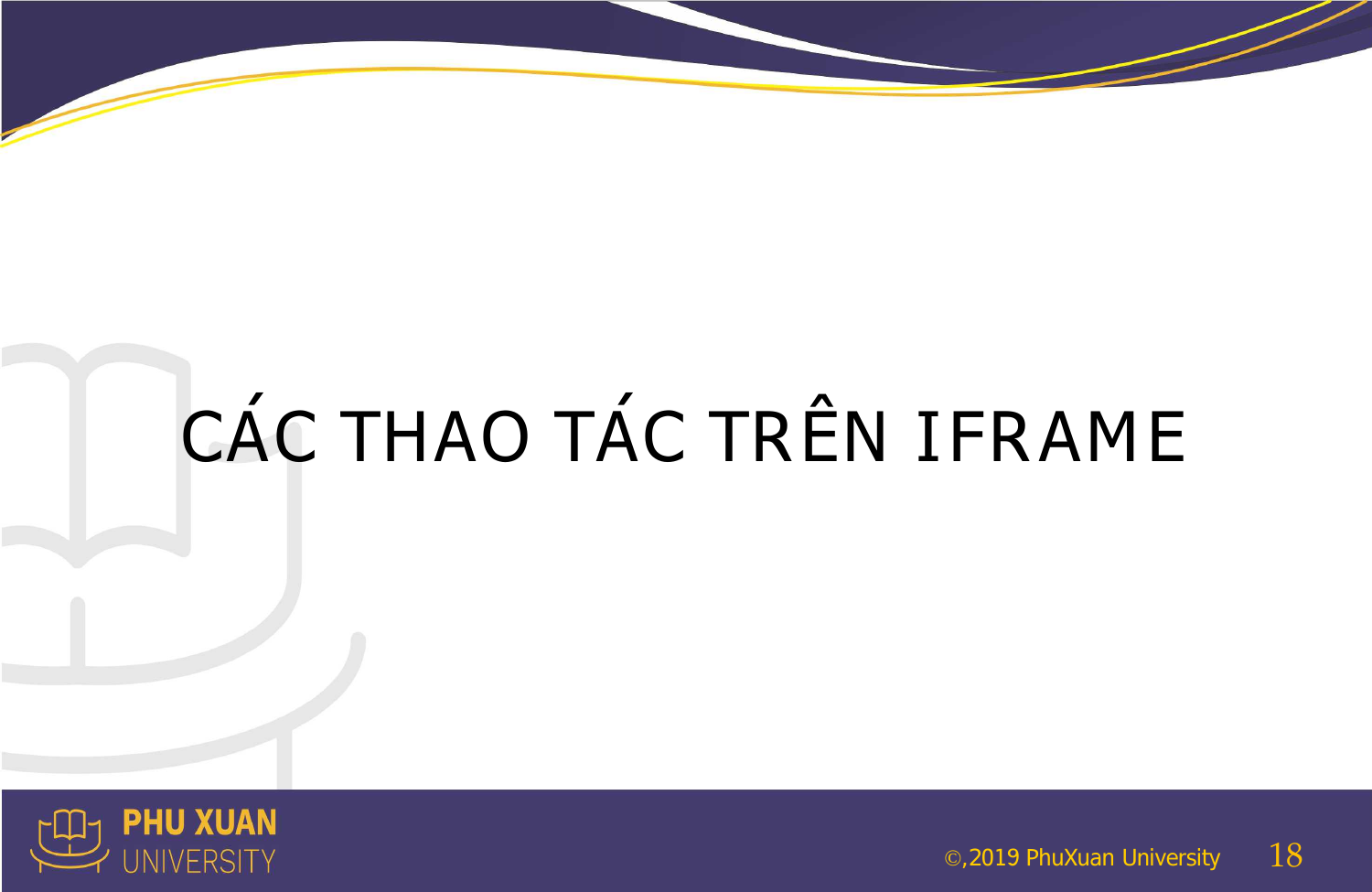

#

CÁC THAO TÁC TRÊN IFRAME
18